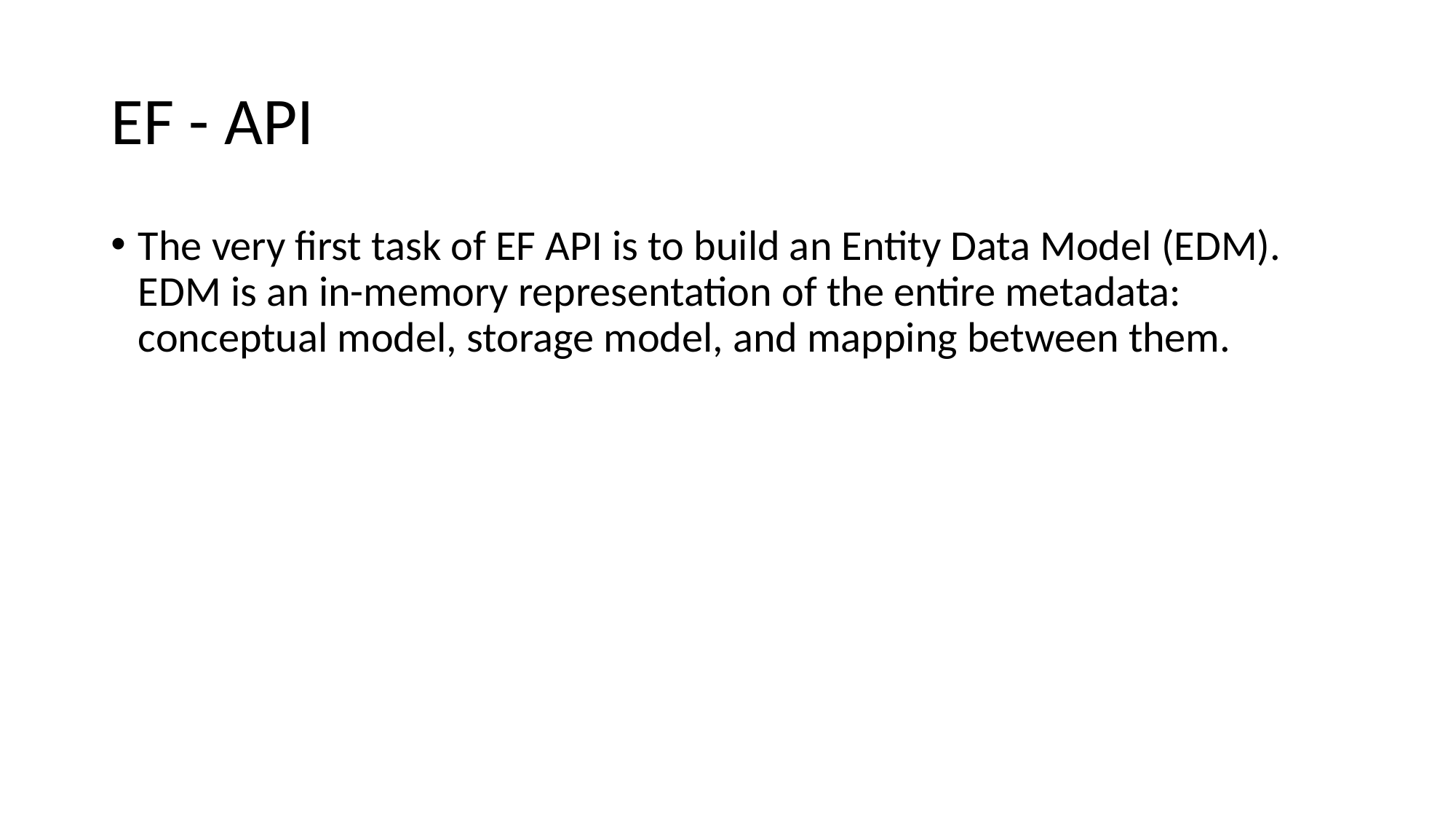

# EF - API
The very first task of EF API is to build an Entity Data Model (EDM). EDM is an in-memory representation of the entire metadata: conceptual model, storage model, and mapping between them.